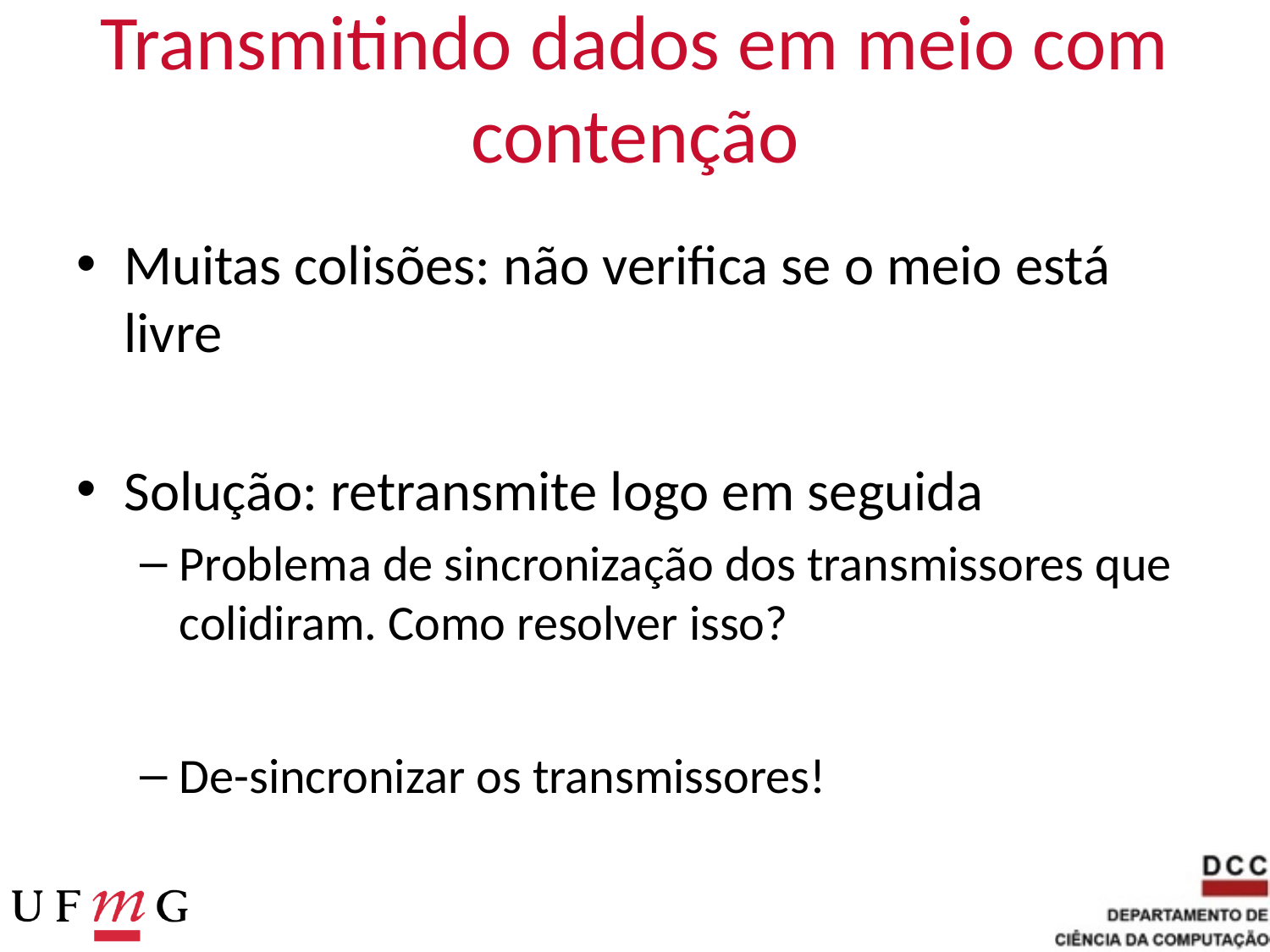

# Transmitindo dados em meio com contenção
Muitas colisões: não verifica se o meio está livre

Solução: retransmite logo em seguida
Problema de sincronização dos transmissores que colidiram. Como resolver isso?

De-sincronizar os transmissores!